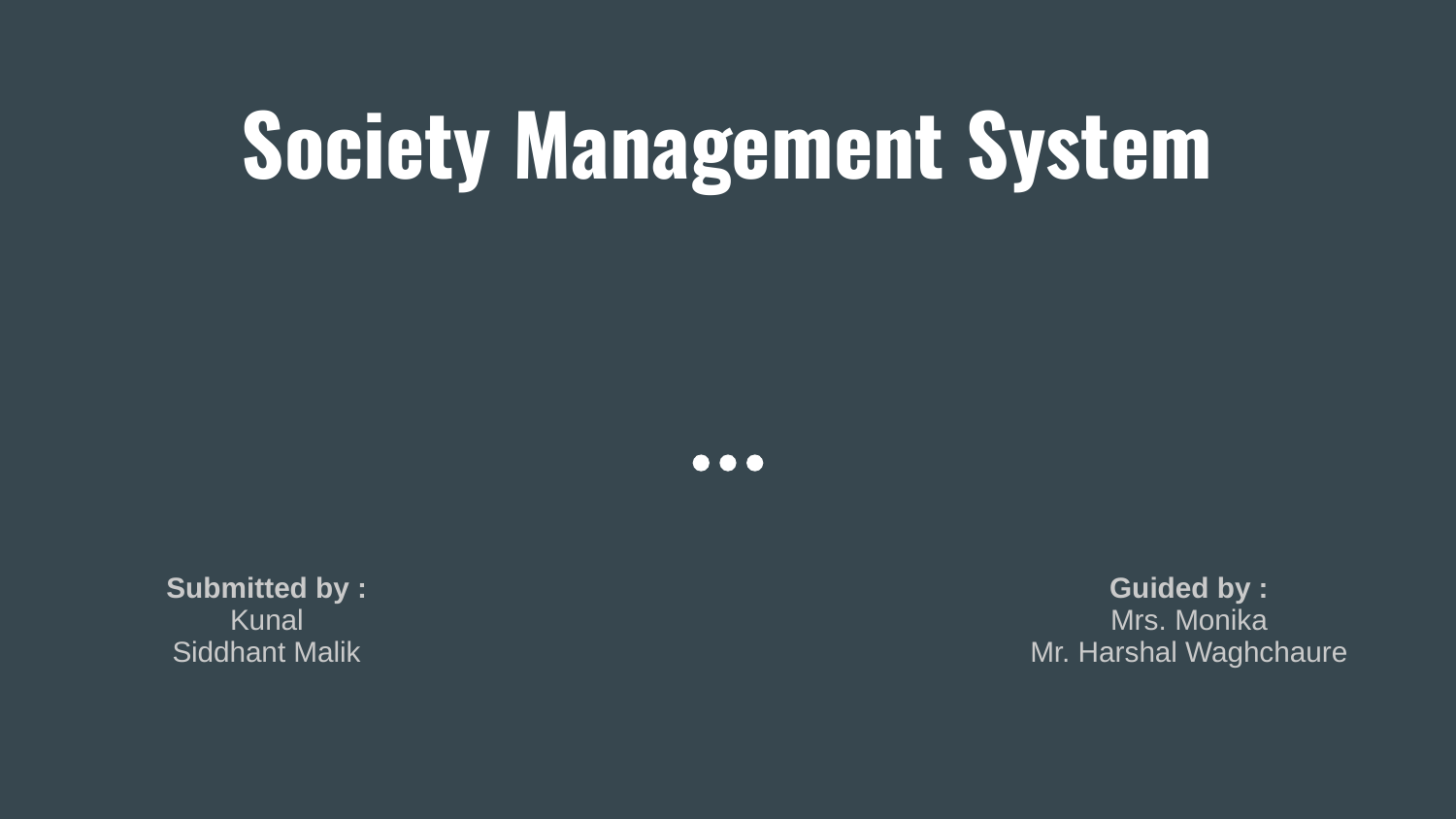

# Society Management System
Submitted by :
Kunal
Siddhant Malik
Guided by :
Mrs. Monika
Mr. Harshal Waghchaure